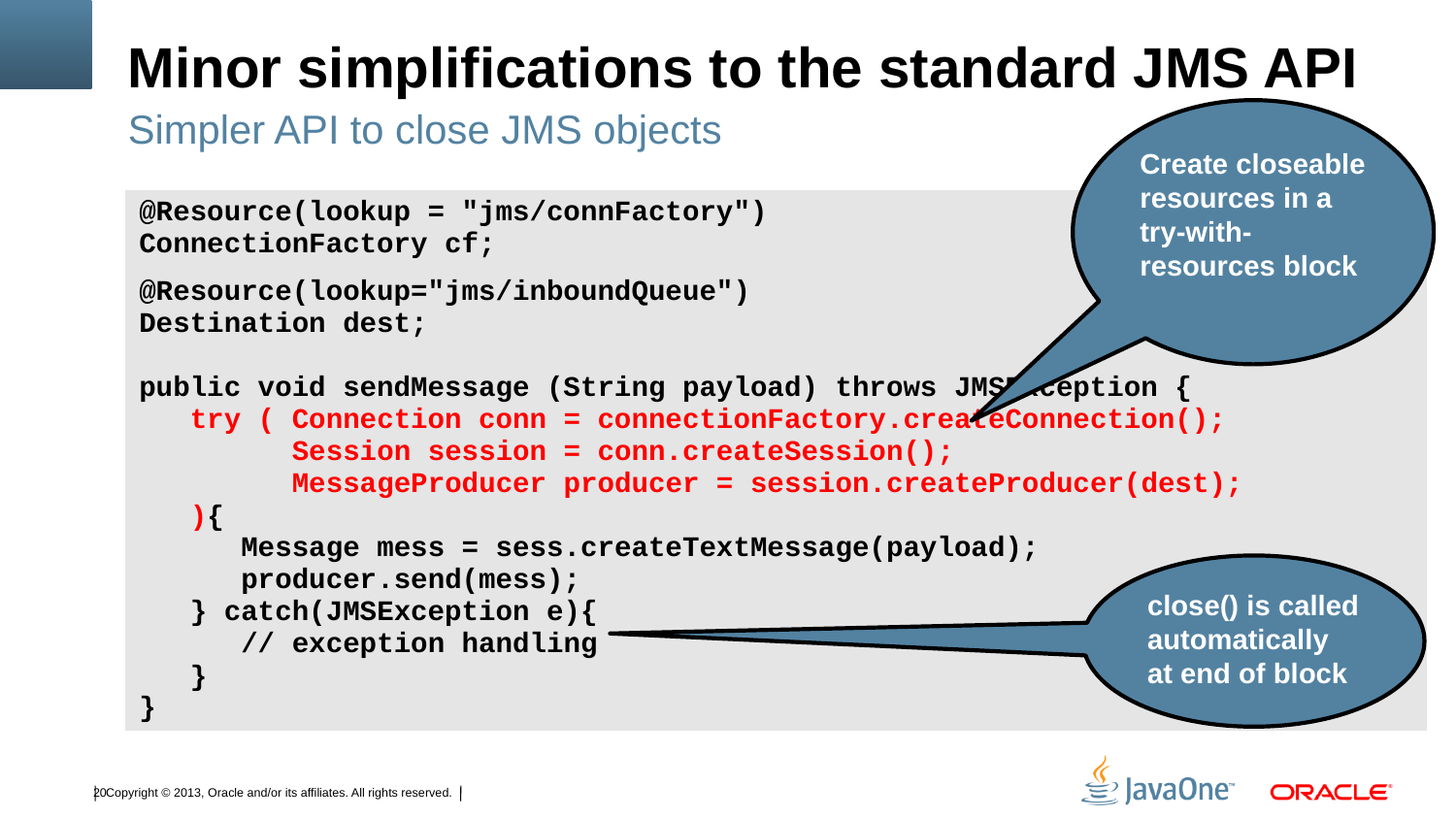

# Minor simplifications to the standard JMS API
Create closeable resources in a try-with-resources block
Simpler API to close JMS objects

| @Resource(lookup = "jms/connFactory") ConnectionFactory cf; @Resource(lookup="jms/inboundQueue") Destination dest; public void sendMessage (String payload) throws JMSException { try ( Connection conn = connectionFactory.createConnection(); Session session = conn.createSession(); MessageProducer producer = session.createProducer(dest); ){ Message mess = sess.createTextMessage(payload); producer.send(mess); } catch(JMSException e){ // exception handling } } |
| --- |
Make JMS objects implement java.jang.AutoCloseable
Connection, Session, MessageProducer, MessageConsumer, QueueBrowser
close() is called automatically at end of block